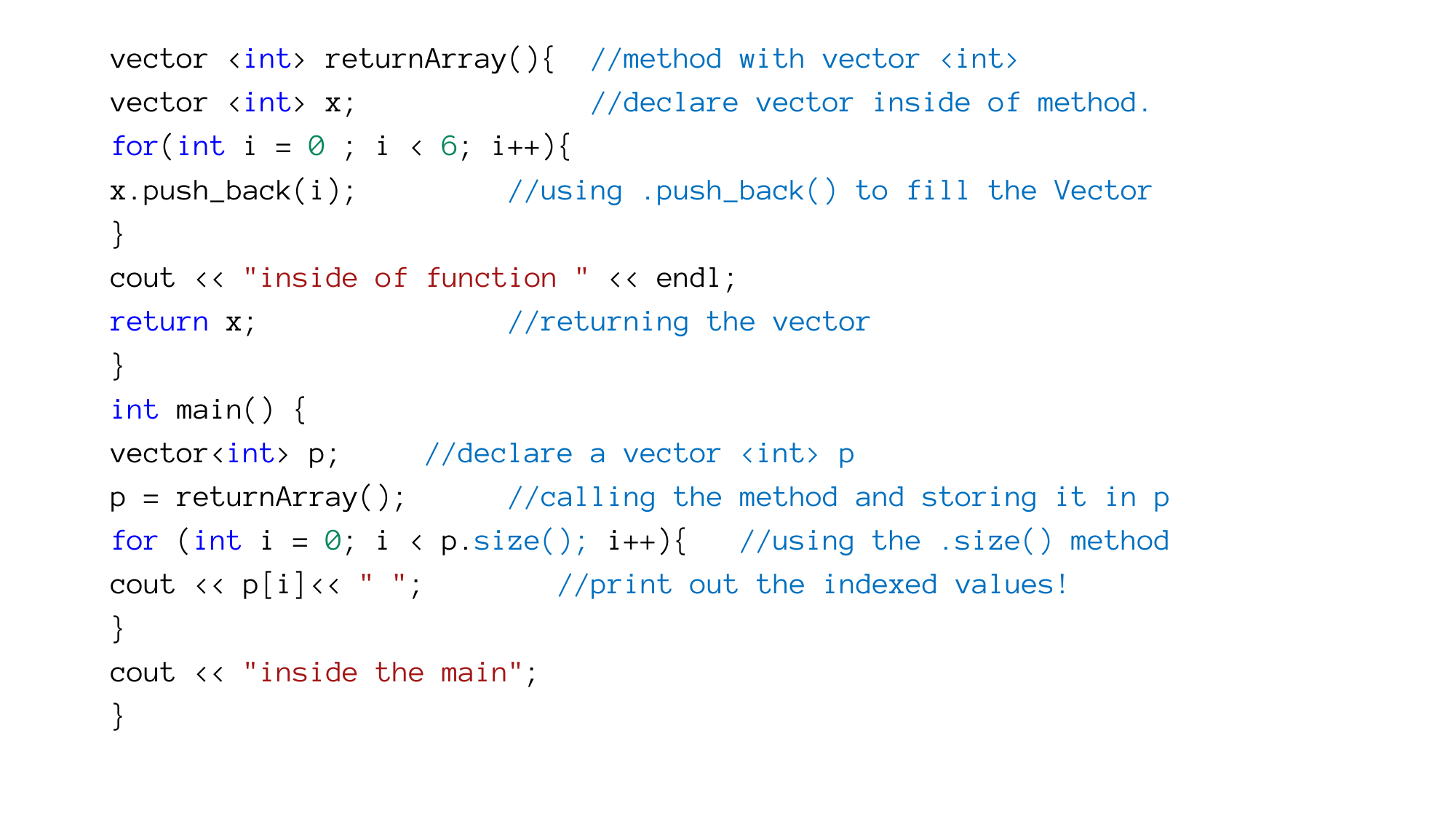

vector <int> returnArray(){  //method with vector <int>
vector <int> x;              //declare vector inside of method.
for(int i = 0 ; i < 6; i++){
x.push_back(i);         //using .push_back() to fill the Vector
}
cout << "inside of function " << endl;
return x;               //returning the vector
}
int main() {
vector<int> p;   			//declare a vector <int> p
p = returnArray();      //calling the method and storing it in p
for (int i = 0; i < p.size(); i++){   //using the .size() method
cout << p[i]<< " ";        //print out the indexed values!
}
cout << "inside the main";
}